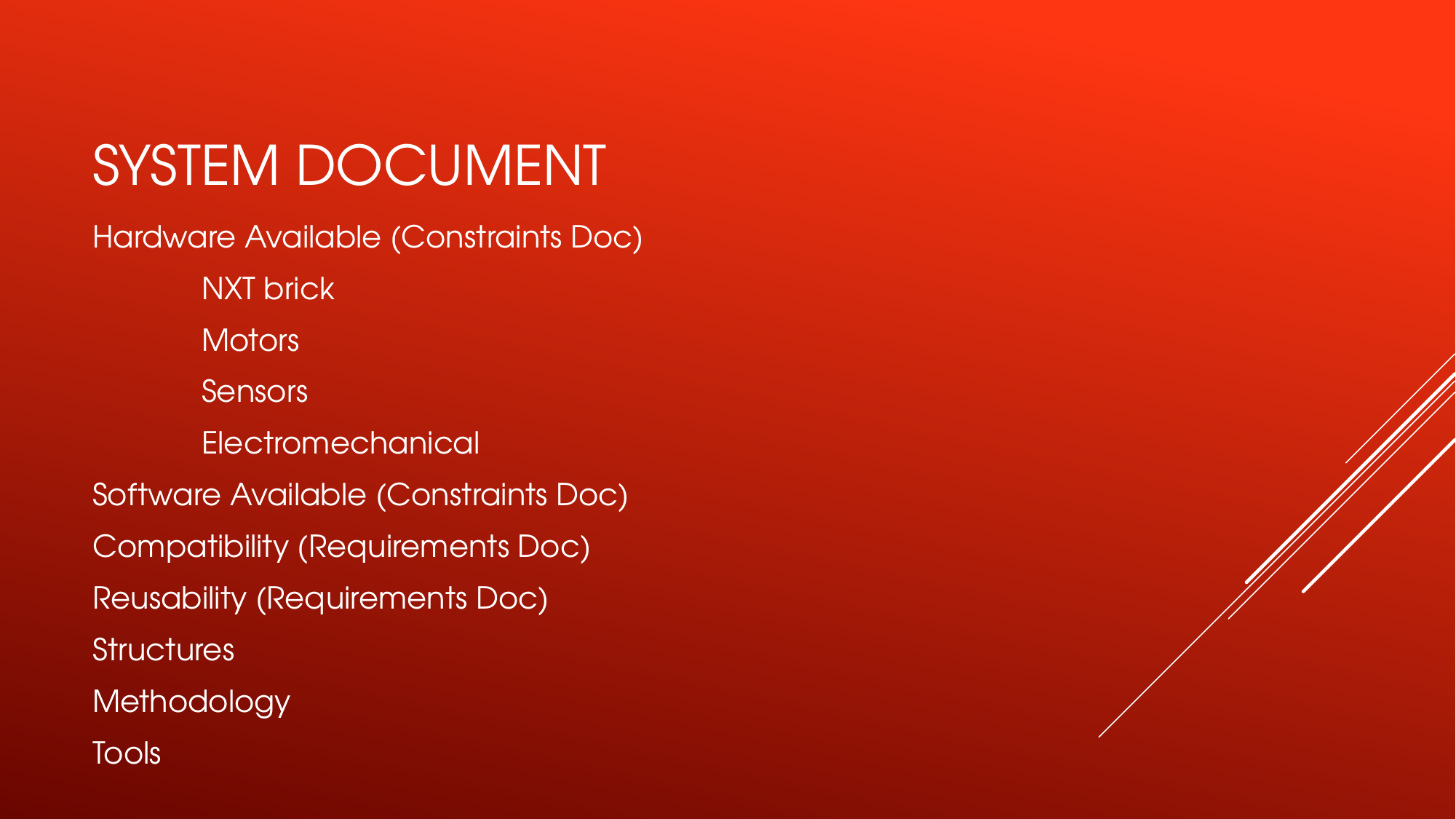

# System document
Hardware Available (Constraints Doc)
	NXT brick
	Motors
	Sensors
	Electromechanical
Software Available (Constraints Doc)
Compatibility (Requirements Doc)
Reusability (Requirements Doc)
Structures
Methodology
Tools